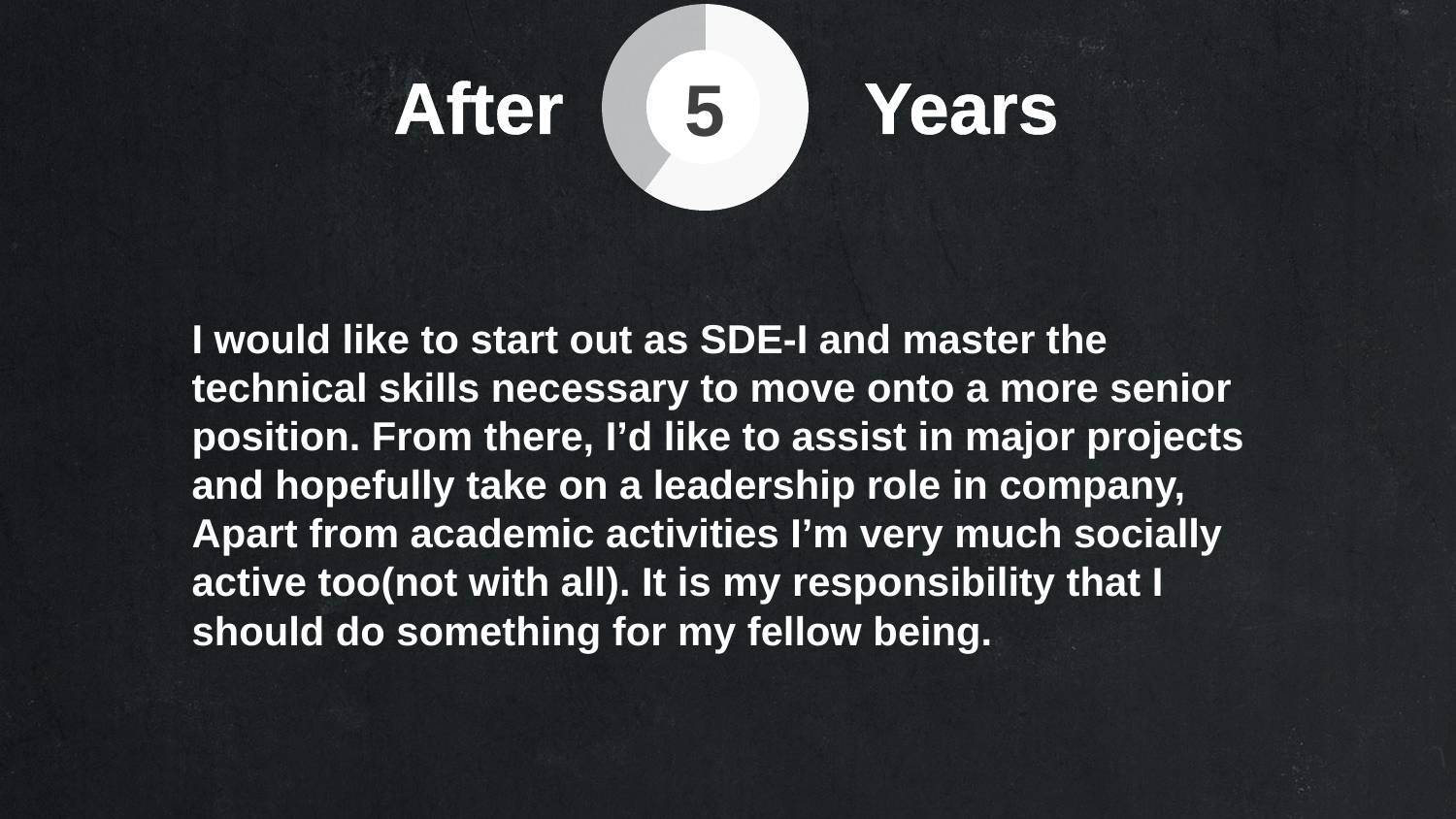

### Chart

| Category | % |
|---|---|
| colored | 60.0 |
| blank | 40.0 |
5
 After               Years
I would like to start out as SDE-I and master the technical skills necessary to move onto a more senior position. From there, I’d like to assist in major projects and hopefully take on a leadership role in company, Apart from academic activities I’m very much socially active too(not with all). It is my responsibility that I should do something for my fellow being.